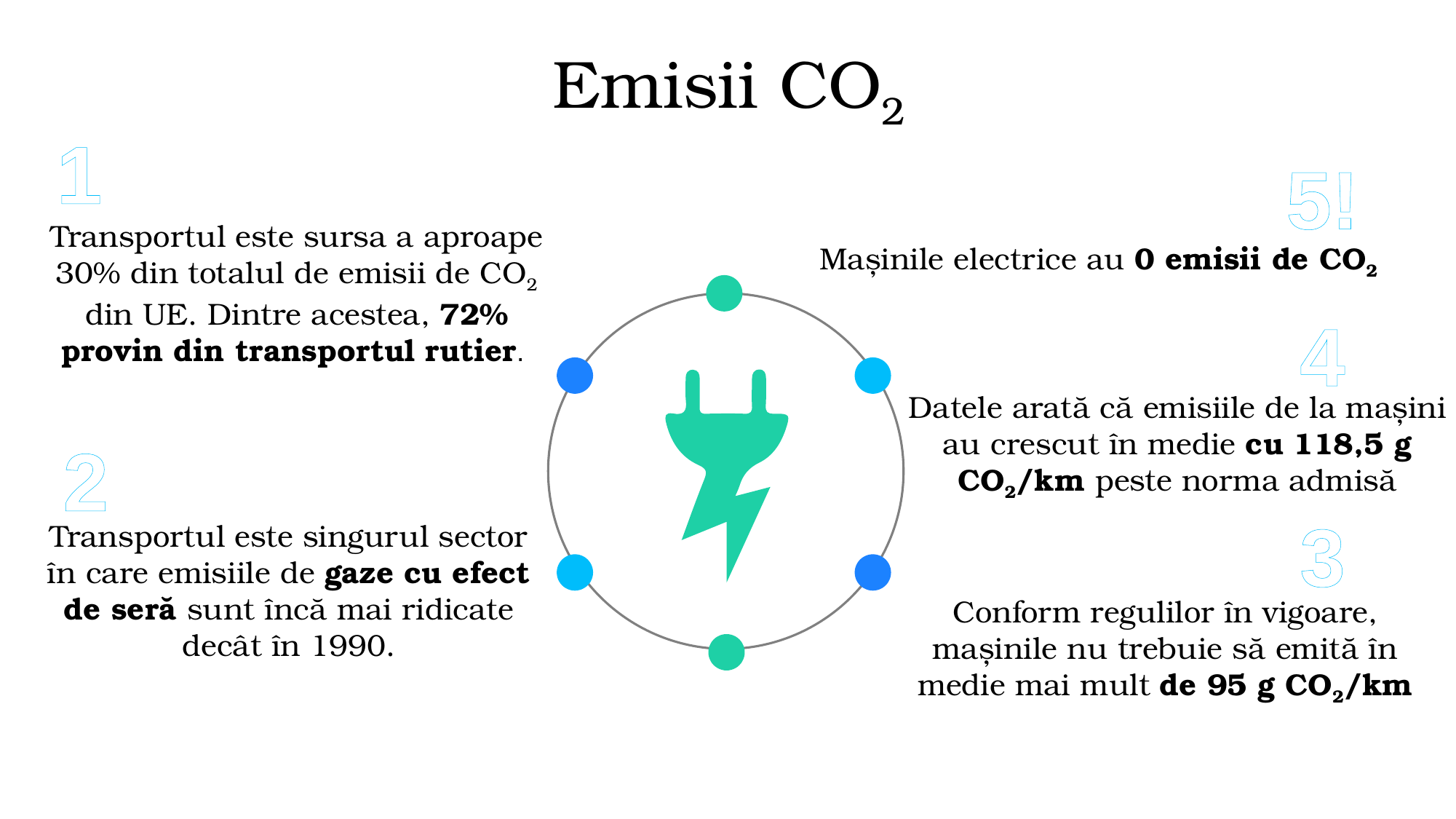

Emisii CO2
1
5!
Transportul este sursa a aproape 30% din totalul de emisii de CO2 din UE. Dintre acestea, 72% provin din transportul rutier.

Mașinile electrice au 0 emisii de CO2

4

Datele arată că emisiile de la mașini au crescut în medie cu 118,5 g CO2/km peste norma admisă
2
3
Transportul este singurul sector în care emisiile de gaze cu efect de seră sunt încă mai ridicate decât în 1990.

Conform regulilor în vigoare, mașinile nu trebuie să emită în medie mai mult de 95 g CO2/km